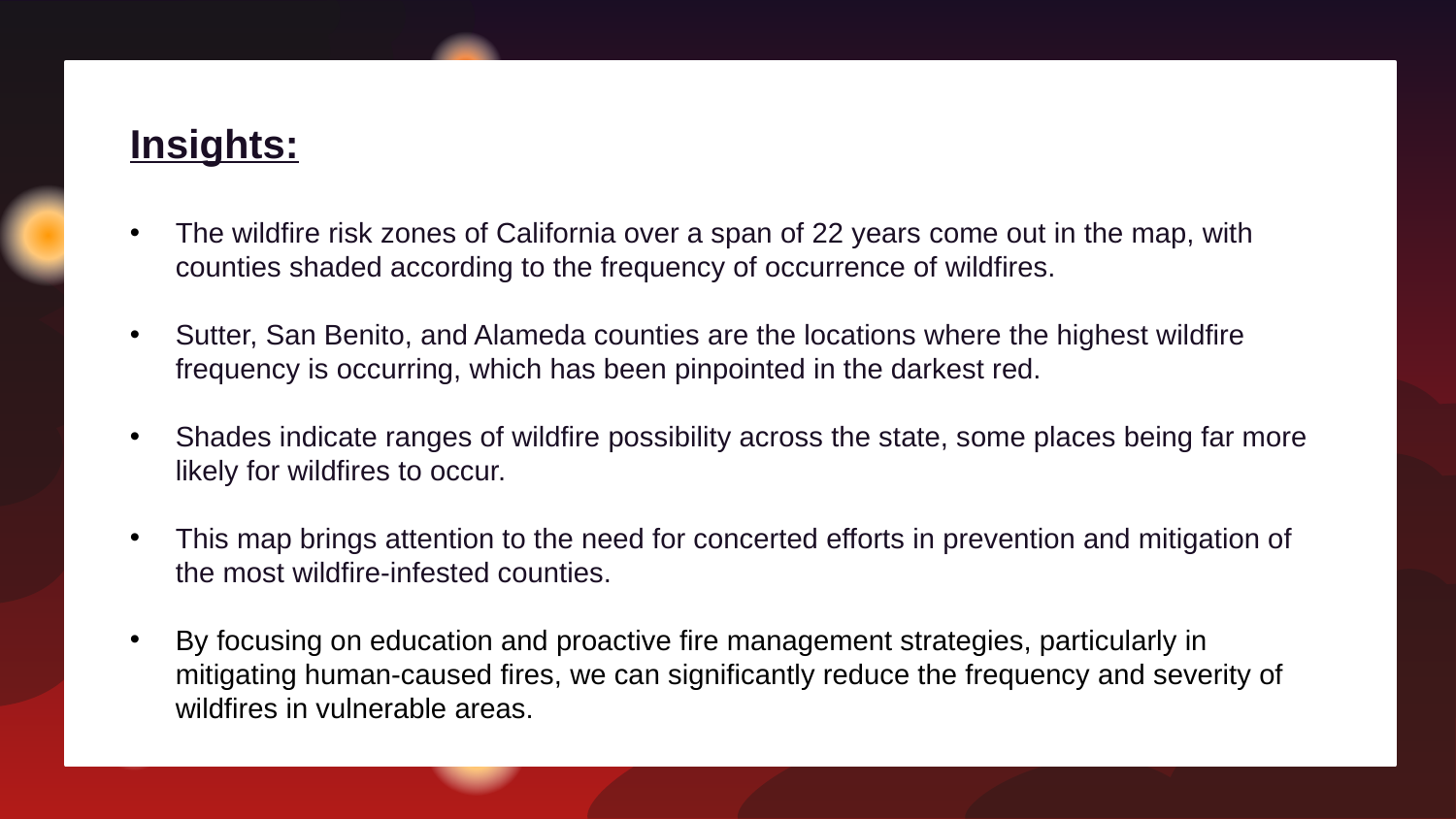

Insights:
The wildfire risk zones of California over a span of 22 years come out in the map, with counties shaded according to the frequency of occurrence of wildfires.

Sutter, San Benito, and Alameda counties are the locations where the highest wildfire frequency is occurring, which has been pinpointed in the darkest red.

Shades indicate ranges of wildfire possibility across the state, some places being far more likely for wildfires to occur.

This map brings attention to the need for concerted efforts in prevention and mitigation of the most wildfire-infested counties.

By focusing on education and proactive fire management strategies, particularly in mitigating human-caused fires, we can significantly reduce the frequency and severity of wildfires in vulnerable areas.